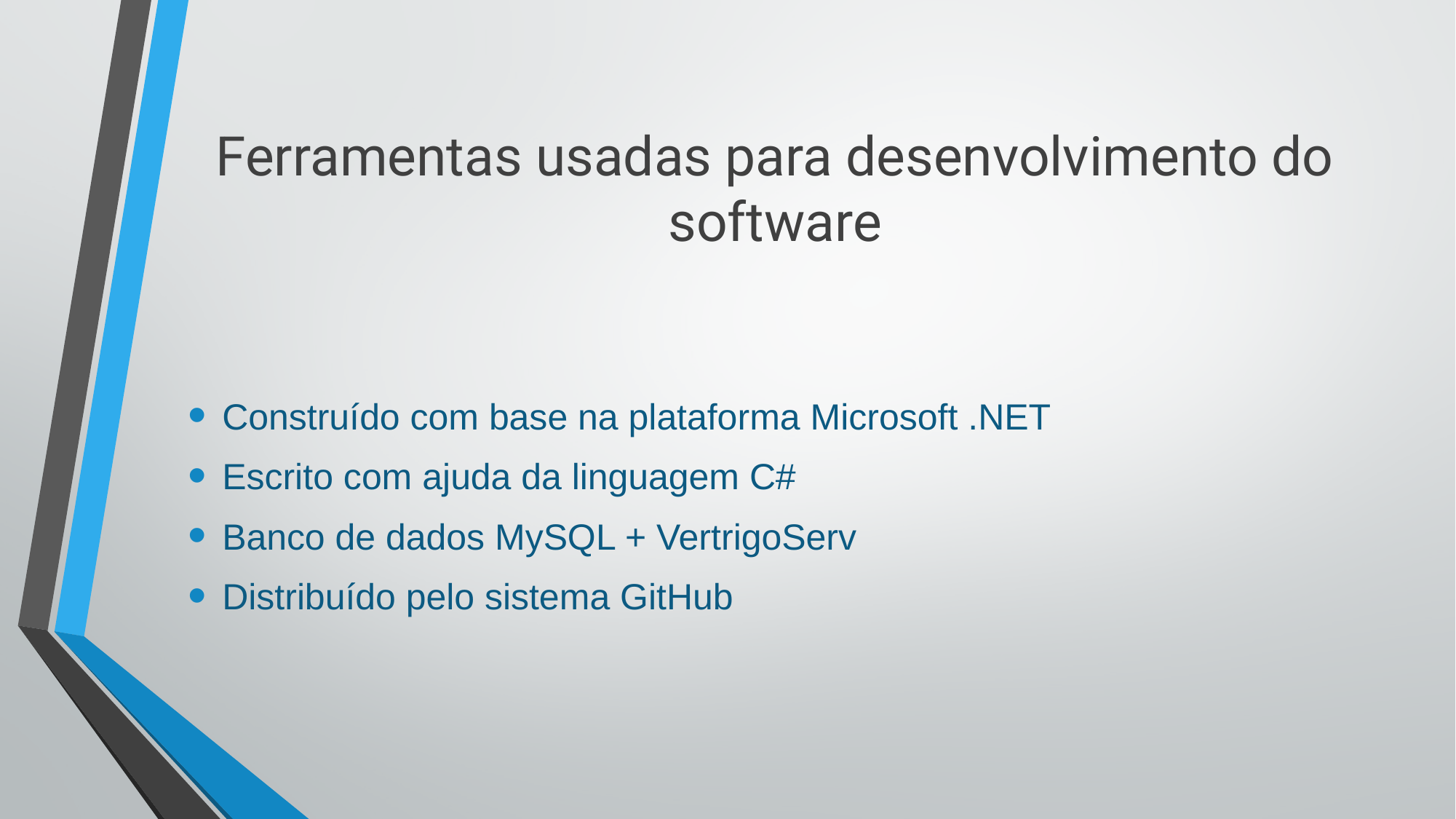

# Ferramentas usadas para desenvolvimento do software
Construído com base na plataforma Microsoft .NET
Escrito com ajuda da linguagem C#
Banco de dados MySQL + VertrigoServ
Distribuído pelo sistema GitHub